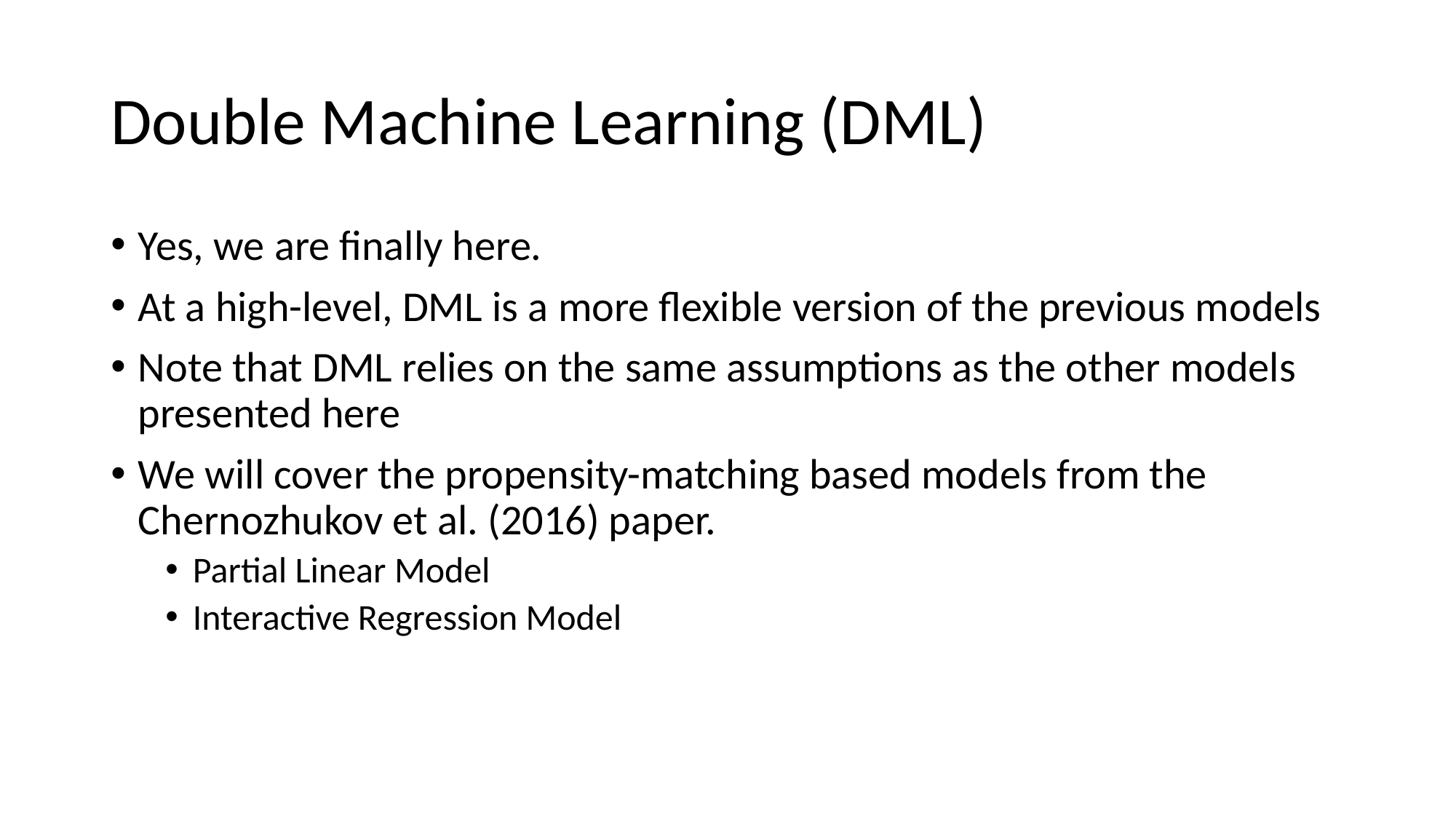

# Double Machine Learning (DML)
Yes, we are finally here.
At a high-level, DML is a more flexible version of the previous models
Note that DML relies on the same assumptions as the other models presented here
We will cover the propensity-matching based models from the Chernozhukov et al. (2016) paper.
Partial Linear Model
Interactive Regression Model